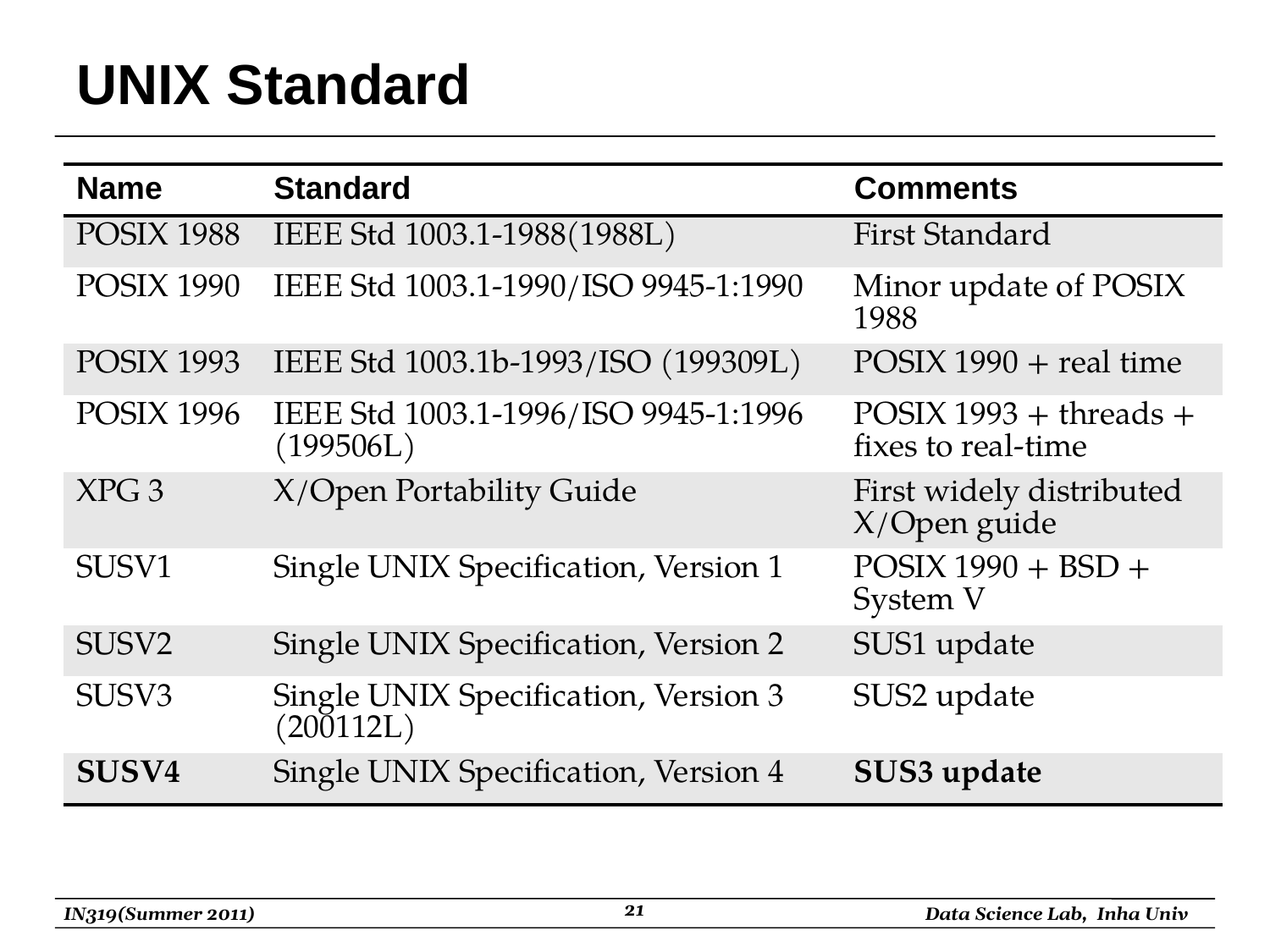

# UNIX Standard
| Name | Standard | Comments |
| --- | --- | --- |
| POSIX 1988 | IEEE Std 1003.1-1988(1988L) | First Standard |
| POSIX 1990 | IEEE Std 1003.1-1990/ISO 9945-1:1990 | Minor update of POSIX 1988 |
| POSIX 1993 | IEEE Std 1003.1b-1993/ISO (199309L) | POSIX 1990 + real time |
| POSIX 1996 | IEEE Std 1003.1-1996/ISO 9945-1:1996 (199506L) | POSIX 1993 + threads + fixes to real-time |
| XPG 3 | X/Open Portability Guide | First widely distributed X/Open guide |
| SUSV1 | Single UNIX Specification, Version 1 | POSIX 1990 + BSD + System V |
| SUSV2 | Single UNIX Specification, Version 2 | SUS1 update |
| SUSV3 | Single UNIX Specification, Version 3 (200112L) | SUS2 update |
| SUSV4 | Single UNIX Specification, Version 4 | SUS3 update |
21